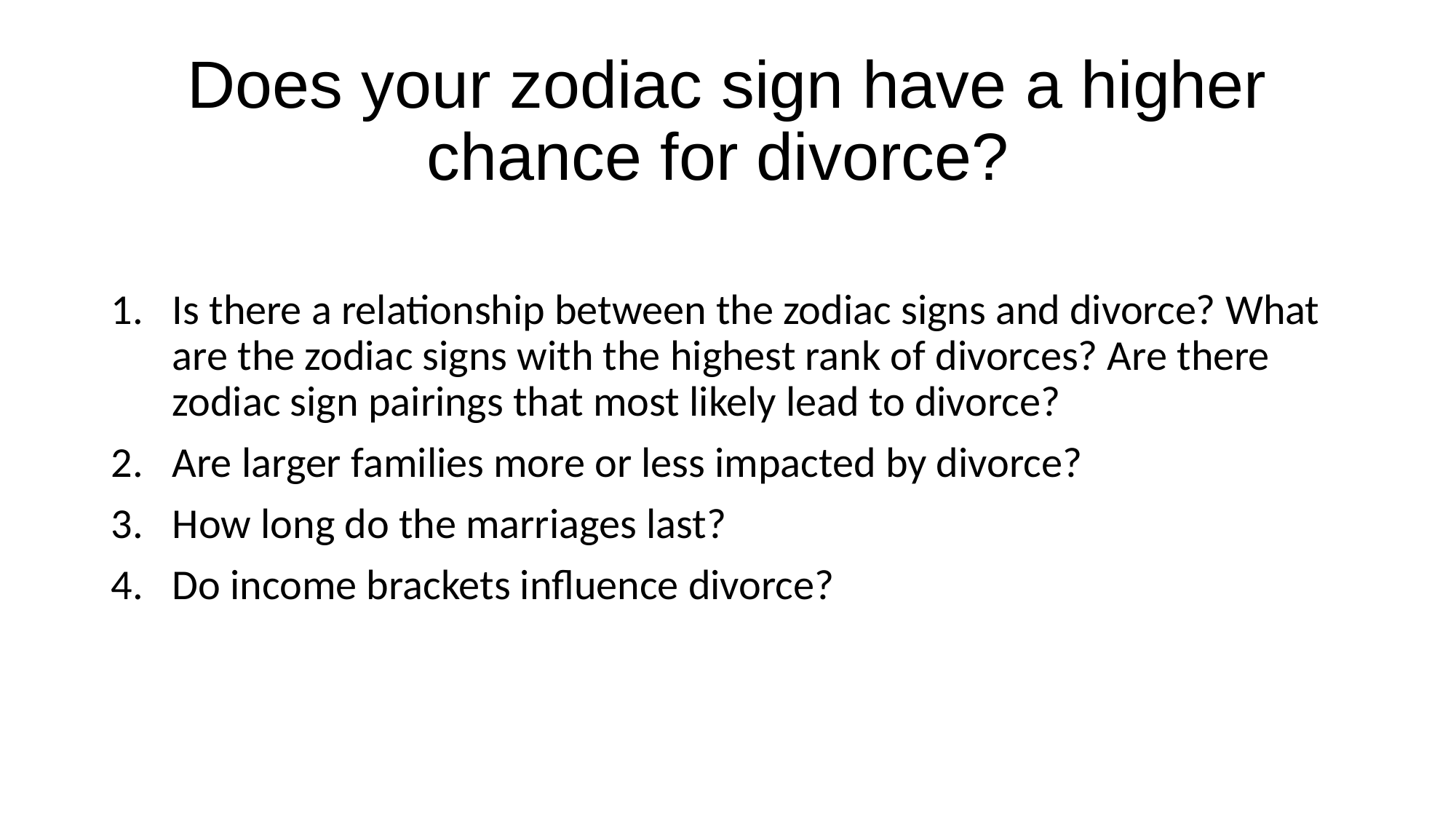

# Does your zodiac sign have a higher chance for divorce?
Is there a relationship between the zodiac signs and divorce? What are the zodiac signs with the highest rank of divorces? Are there zodiac sign pairings that most likely lead to divorce?
Are larger families more or less impacted by divorce?
How long do the marriages last?
Do income brackets influence divorce?